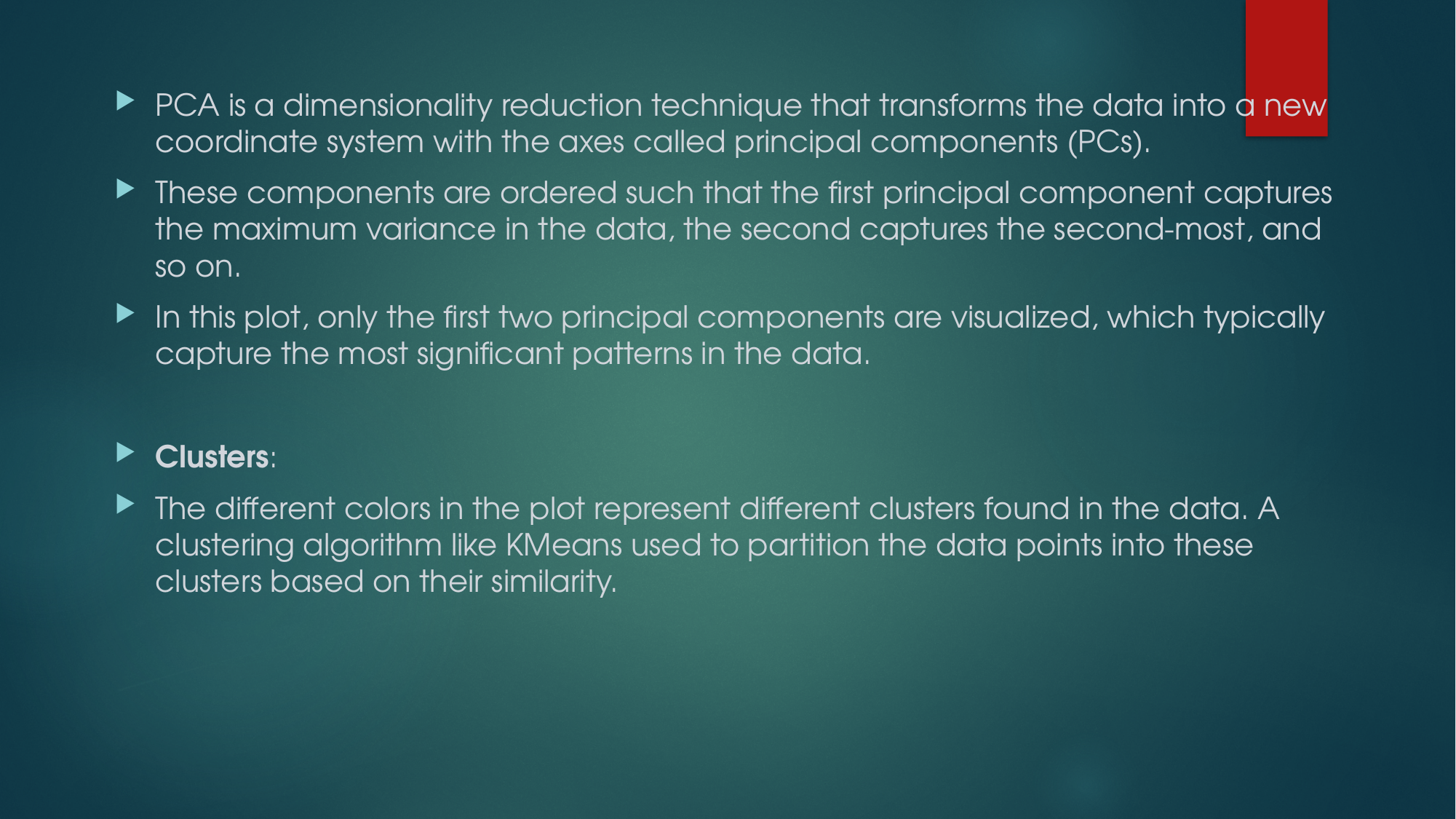

PCA is a dimensionality reduction technique that transforms the data into a new coordinate system with the axes called principal components (PCs).
These components are ordered such that the first principal component captures the maximum variance in the data, the second captures the second-most, and so on.
In this plot, only the first two principal components are visualized, which typically capture the most significant patterns in the data.

Clusters:
The different colors in the plot represent different clusters found in the data. A clustering algorithm like KMeans used to partition the data points into these clusters based on their similarity.